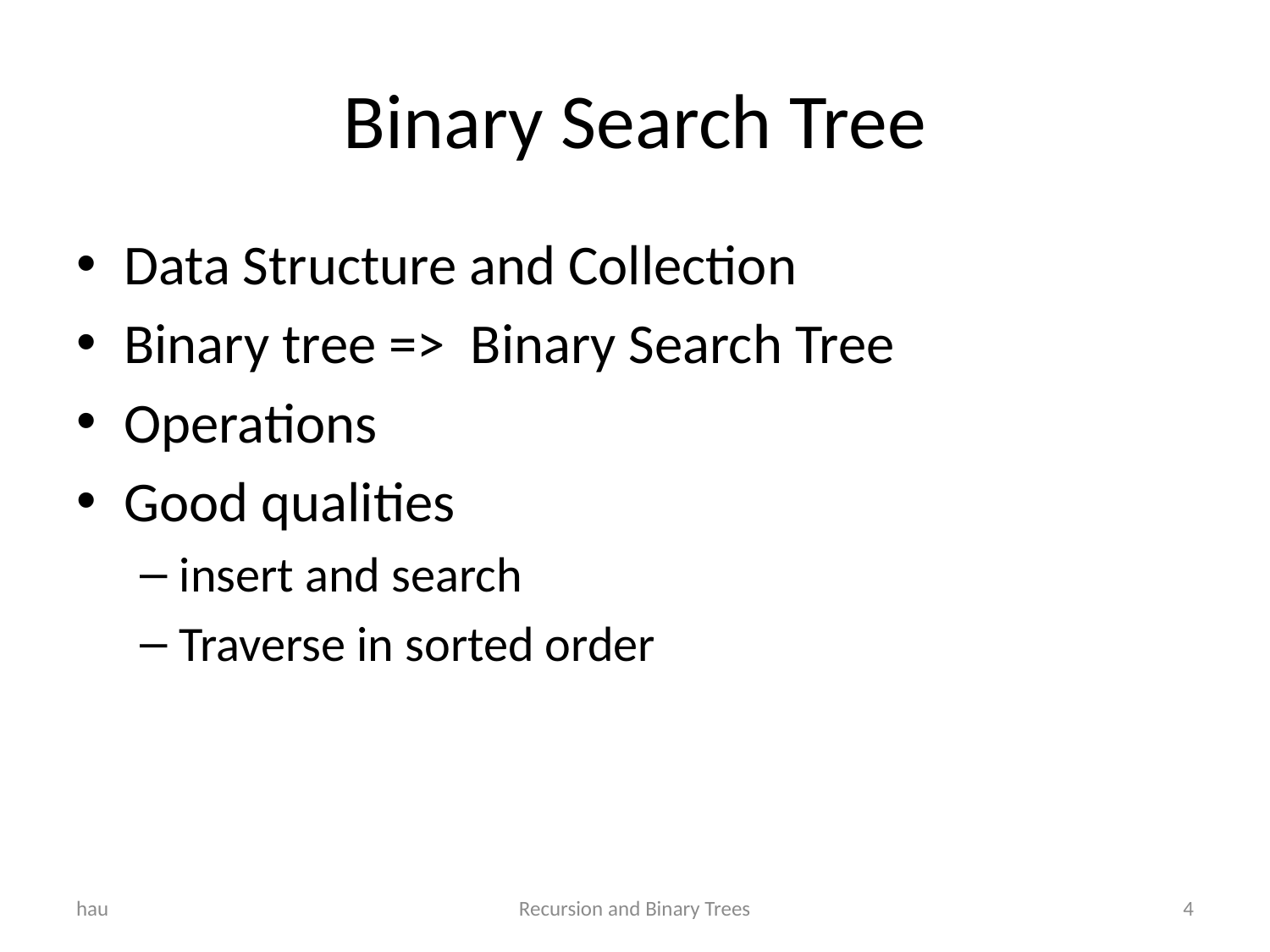

# Binary Search Tree
Data Structure and Collection
Binary tree =>  Binary Search Tree
Operations
Good qualities
insert and search
Traverse in sorted order

hau
Recursion and Binary Trees
4